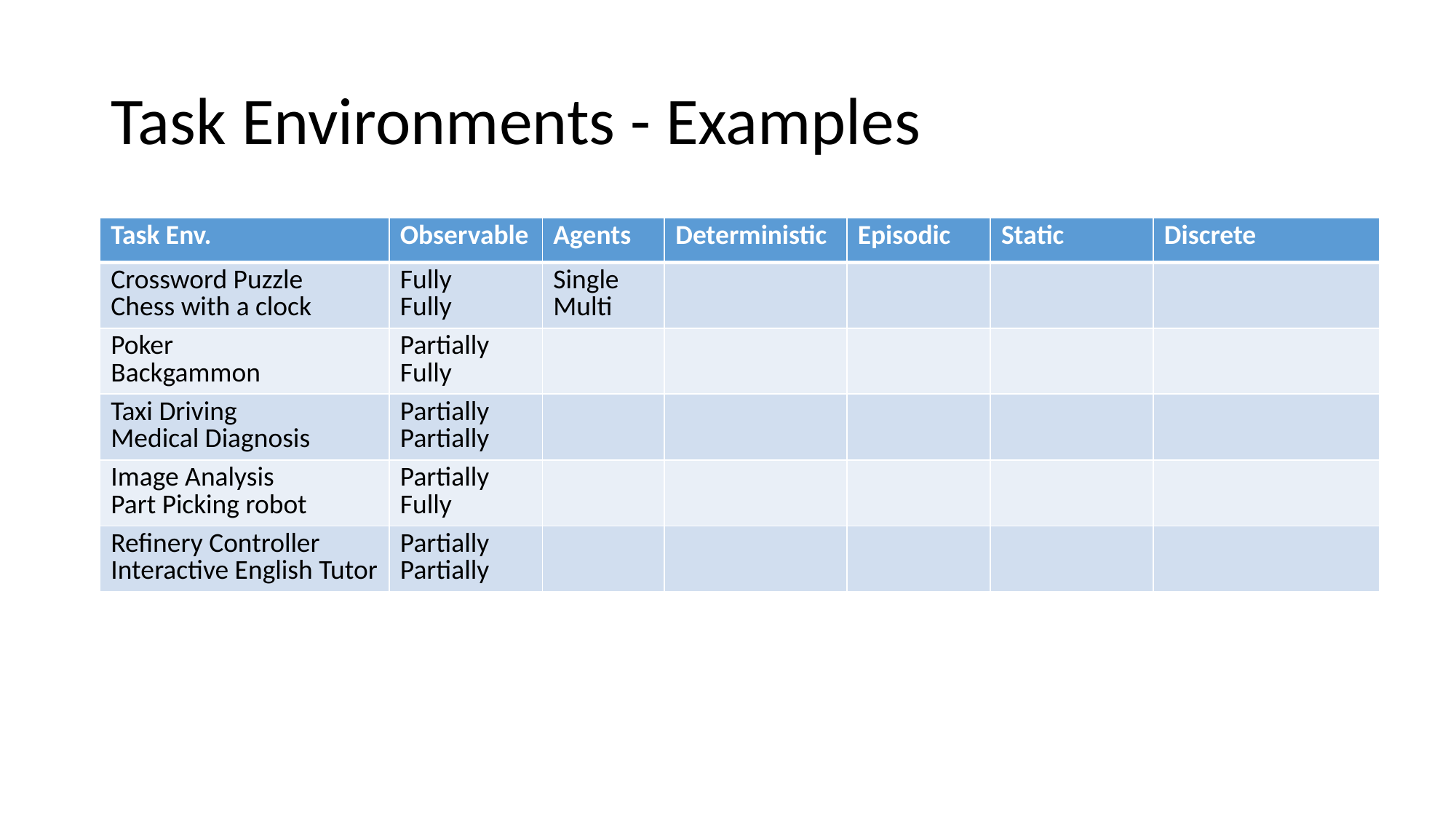

# Task Environments - Examples
| Task Env. | Observable | Agents | Deterministic | Episodic | Static | Discrete |
| --- | --- | --- | --- | --- | --- | --- |
| Crossword Puzzle Chess with a clock | Fully Fully | Single Multi |  |  |  |  |
| Poker Backgammon | Partially Fully |  |  |  |  |  |
| Taxi Driving Medical Diagnosis | Partially Partially |  |  |  |  |  |
| Image Analysis Part Picking robot | Partially Fully |  |  |  |  |  |
| Refinery Controller Interactive English Tutor | Partially Partially |  |  |  |  |  |